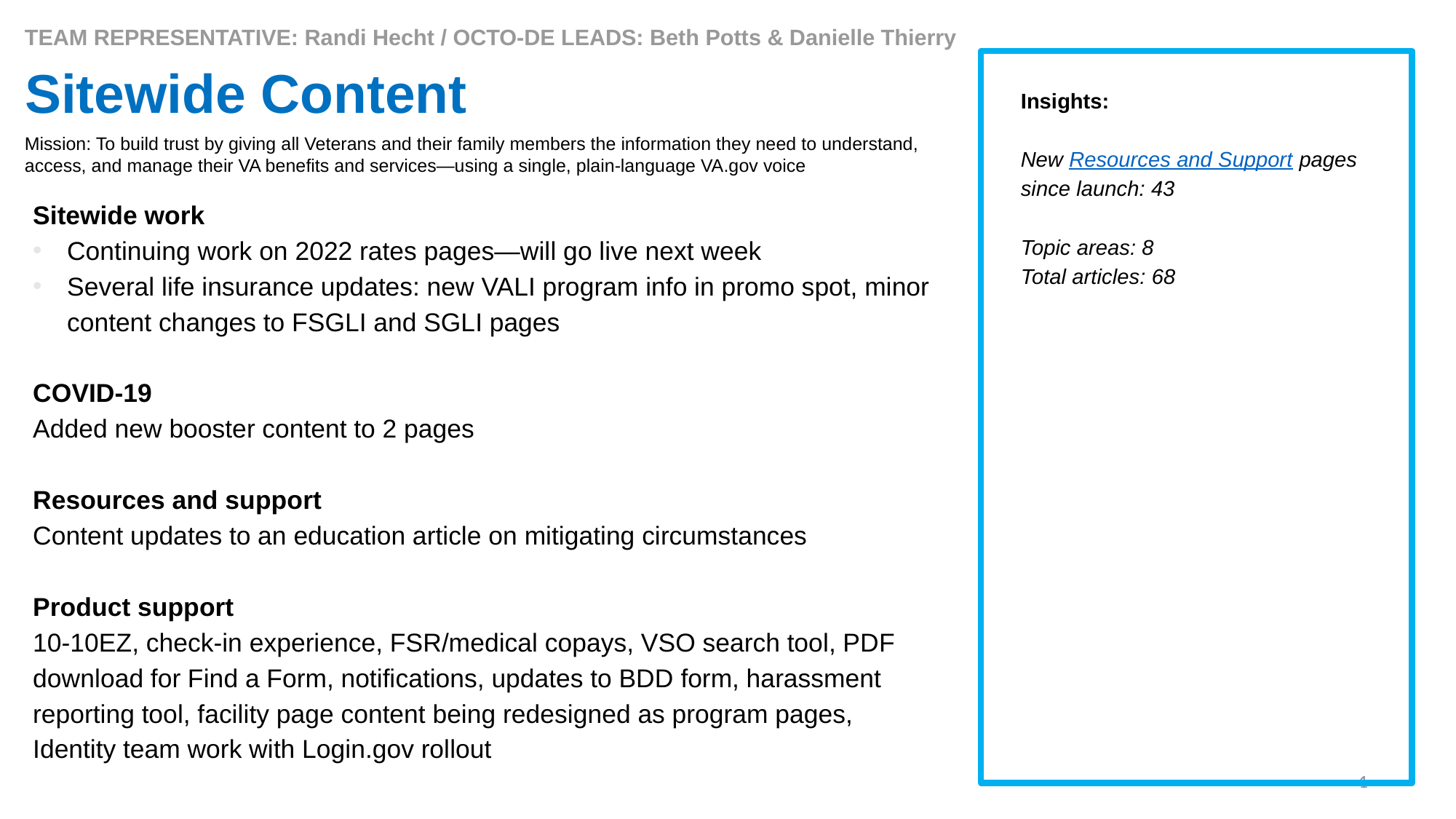

TEAM REPRESENTATIVE: Randi Hecht / OCTO-DE LEADS: Beth Potts & Danielle Thierry
# Sitewide Content
Insights:

New Resources and Support pages since launch: 43

Topic areas: 8
Total articles: 68

Mission: To build trust by giving all Veterans and their family members the information they need to understand, access, and manage their VA benefits and services—using a single, plain-language VA.gov voice
Sitewide work
Continuing work on 2022 rates pages—will go live next week
Several life insurance updates: new VALI program info in promo spot, minor content changes to FSGLI and SGLI pages

COVID-19
Added new booster content to 2 pages

Resources and support
Content updates to an education article on mitigating circumstances

Product support
10-10EZ, check-in experience, FSR/medical copays, VSO search tool, PDF download for Find a Form, notifications, updates to BDD form, harassment reporting tool, facility page content being redesigned as program pages, Identity team work with Login.gov rollout
1